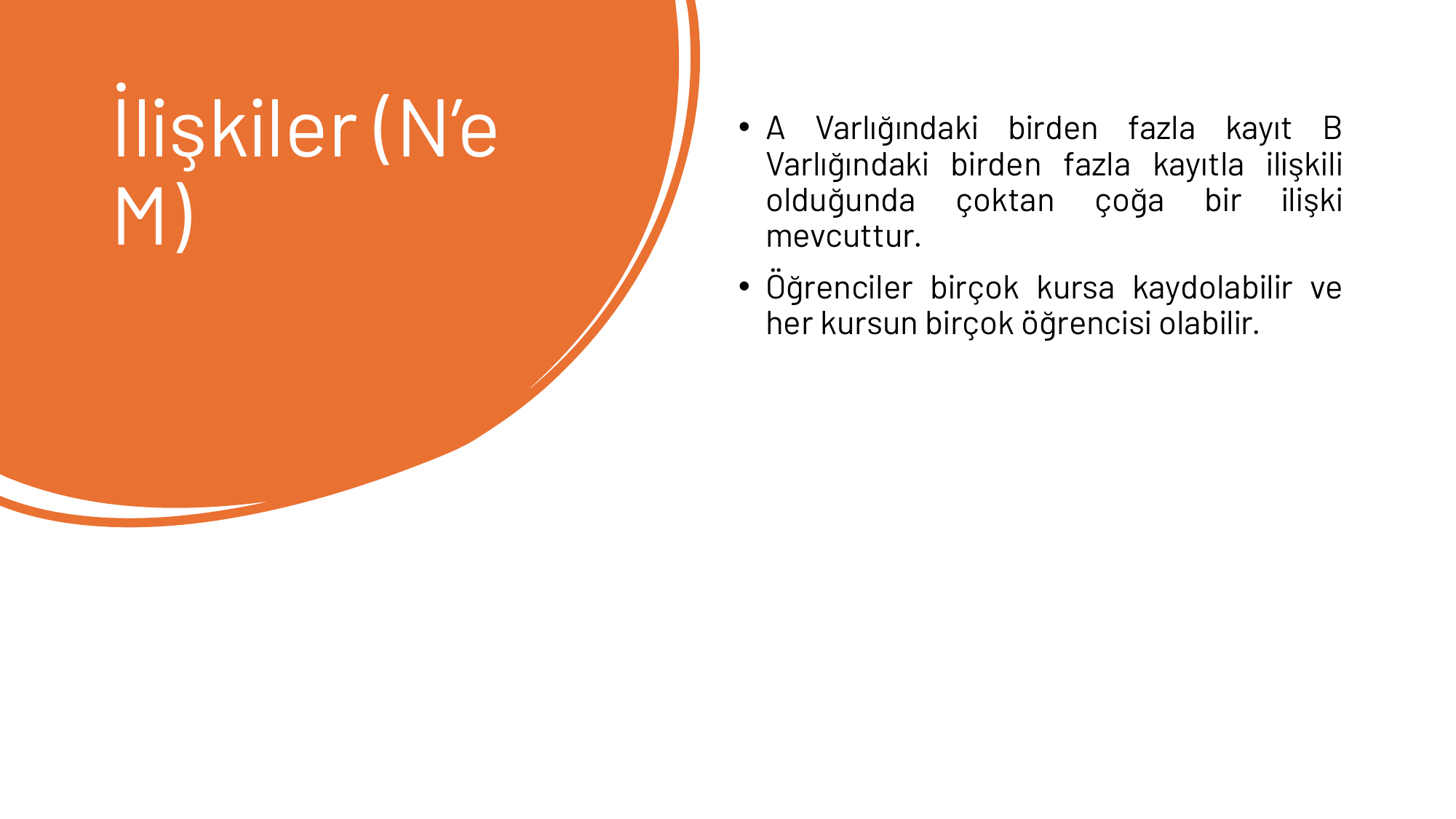

# İlişkiler (N’e M)
A Varlığındaki birden fazla kayıt B Varlığındaki birden fazla kayıtla ilişkili olduğunda çoktan çoğa bir ilişki mevcuttur.
Öğrenciler birçok kursa kaydolabilir ve her kursun birçok öğrencisi olabilir.